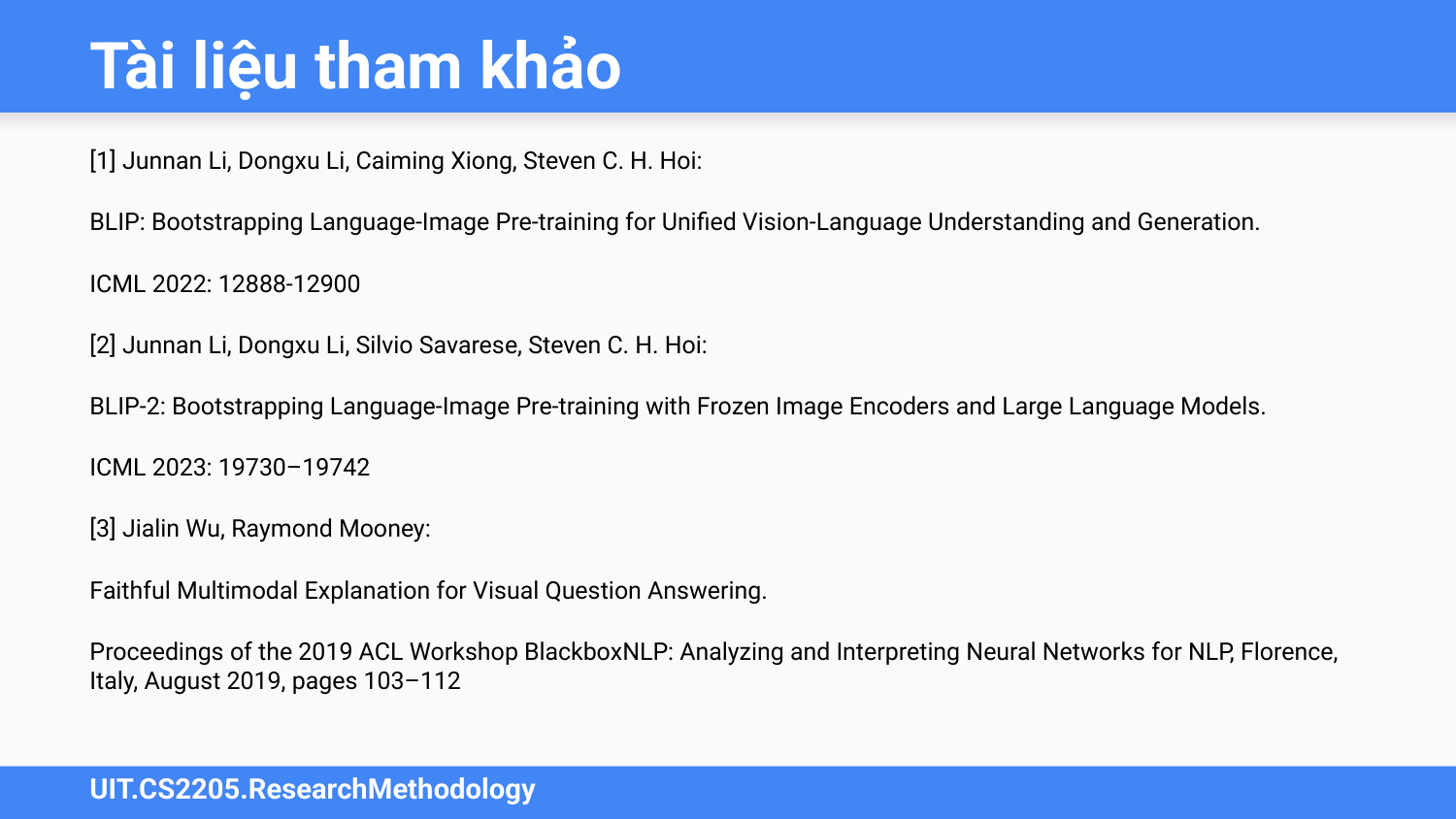

# Tài liệu tham khảo
[1] Junnan Li, Dongxu Li, Caiming Xiong, Steven C. H. Hoi:
BLIP: Bootstrapping Language-Image Pre-training for Unified Vision-Language Understanding and Generation.
ICML 2022: 12888-12900
[2] Junnan Li, Dongxu Li, Silvio Savarese, Steven C. H. Hoi:
BLIP-2: Bootstrapping Language-Image Pre-training with Frozen Image Encoders and Large Language Models.
ICML 2023: 19730–19742
[3] Jialin Wu, Raymond Mooney:
Faithful Multimodal Explanation for Visual Question Answering.
Proceedings of the 2019 ACL Workshop BlackboxNLP: Analyzing and Interpreting Neural Networks for NLP, Florence, Italy, August 2019, pages 103–112